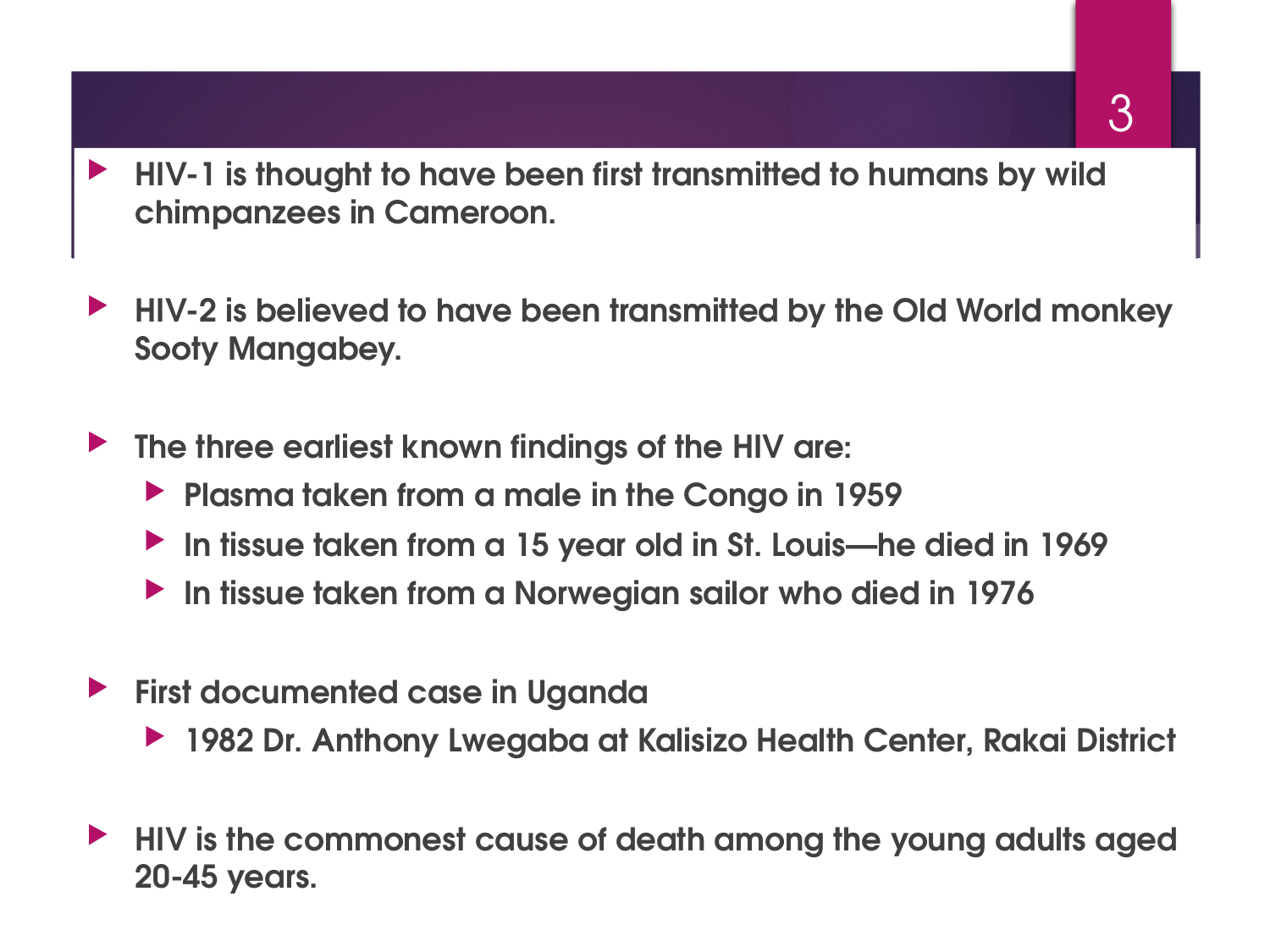

3
HIV-1 is thought to have been first transmitted to humans by wild chimpanzees in Cameroon.

HIV-2 is believed to have been transmitted by the Old World monkey Sooty Mangabey.

The three earliest known findings of the HIV are:
Plasma taken from a male in the Congo in 1959
In tissue taken from a 15 year old in St. Louis—he died in 1969
In tissue taken from a Norwegian sailor who died in 1976

First documented case in Uganda
1982 Dr. Anthony Lwegaba at Kalisizo Health Center, Rakai District

HIV is the commonest cause of death among the young adults aged 20-45 years.